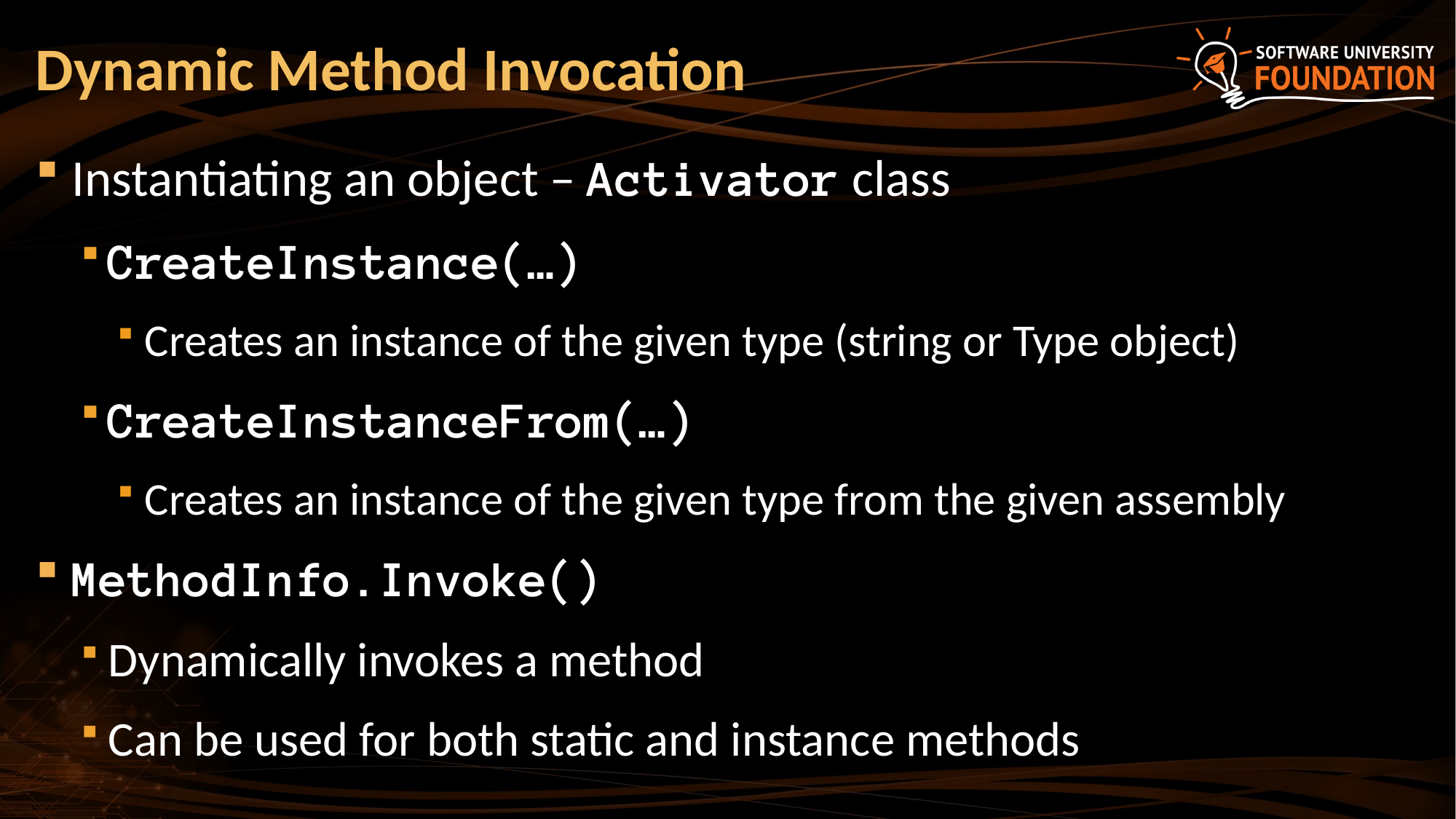

# Dynamic Method Invocation
Instantiating an object – Activator class
CreateInstance(…)
Creates an instance of the given type (string or Type object)
CreateInstanceFrom(…)
Creates an instance of the given type from the given assembly
MethodInfo.Invoke()
Dynamically invokes a method
Can be used for both static and instance methods